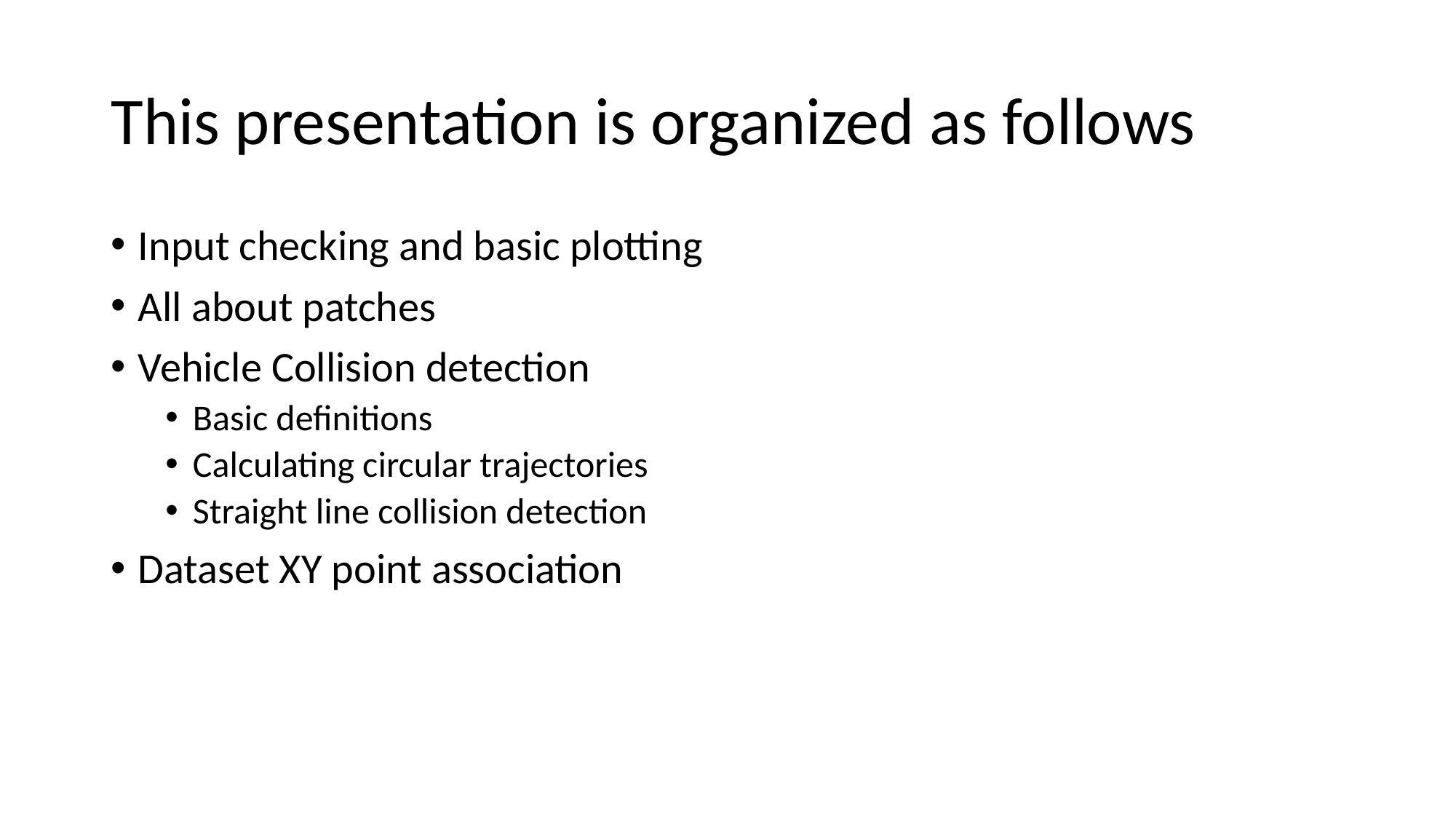

# This presentation is organized as follows
Input checking and basic plotting
All about patches
Vehicle Collision detection
Basic definitions
Calculating circular trajectories
Straight line collision detection
Dataset XY point association